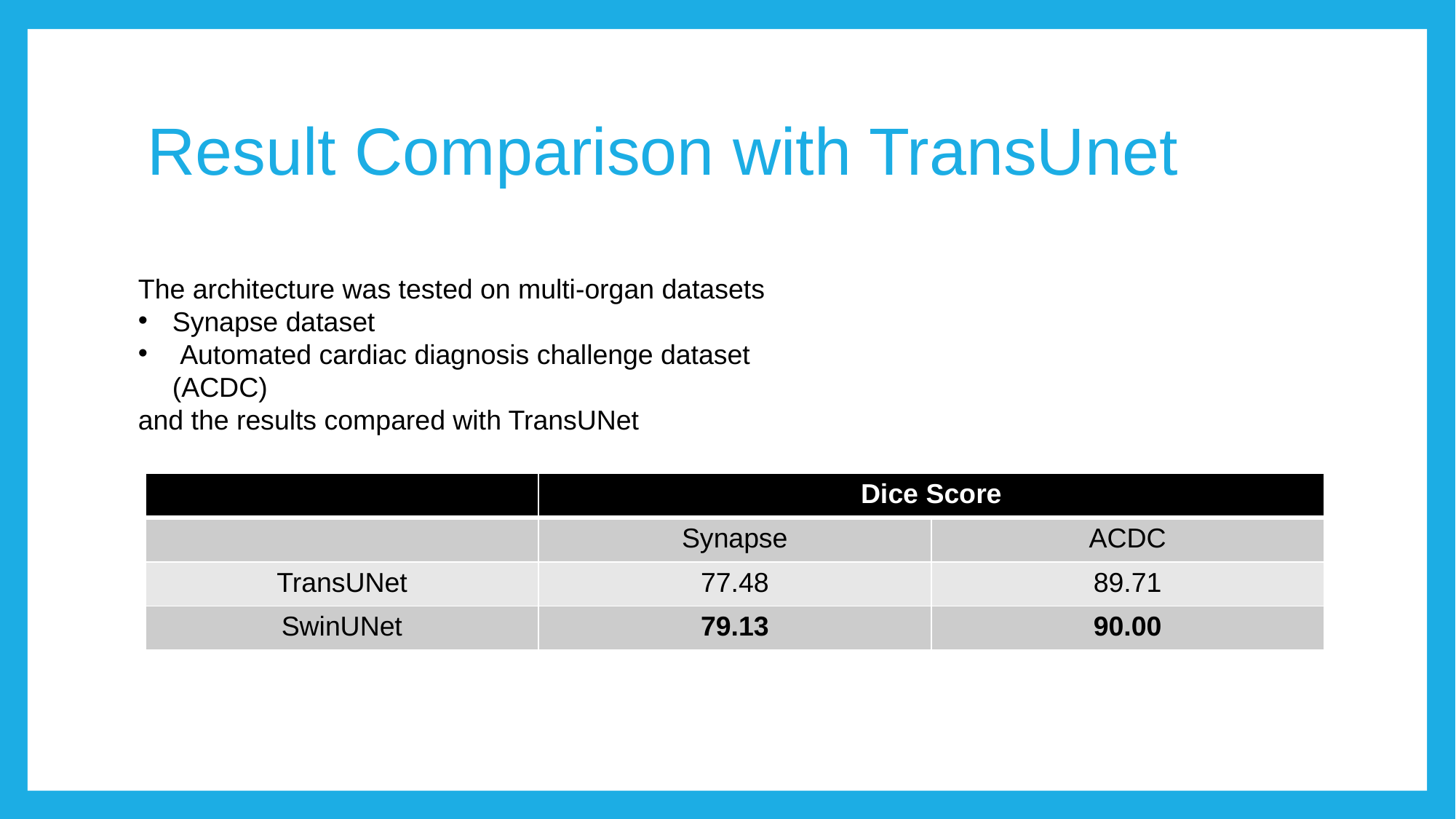

# Result Comparison with TransUnet
The architecture was tested on multi-organ datasets
Synapse dataset
 Automated cardiac diagnosis challenge dataset (ACDC)
and the results compared with TransUNet
|  | Dice Score |  |
| --- | --- | --- |
|  | Synapse | ACDC |
| TransUNet | 77.48 | 89.71 |
| SwinUNet | 79.13 | 90.00 |